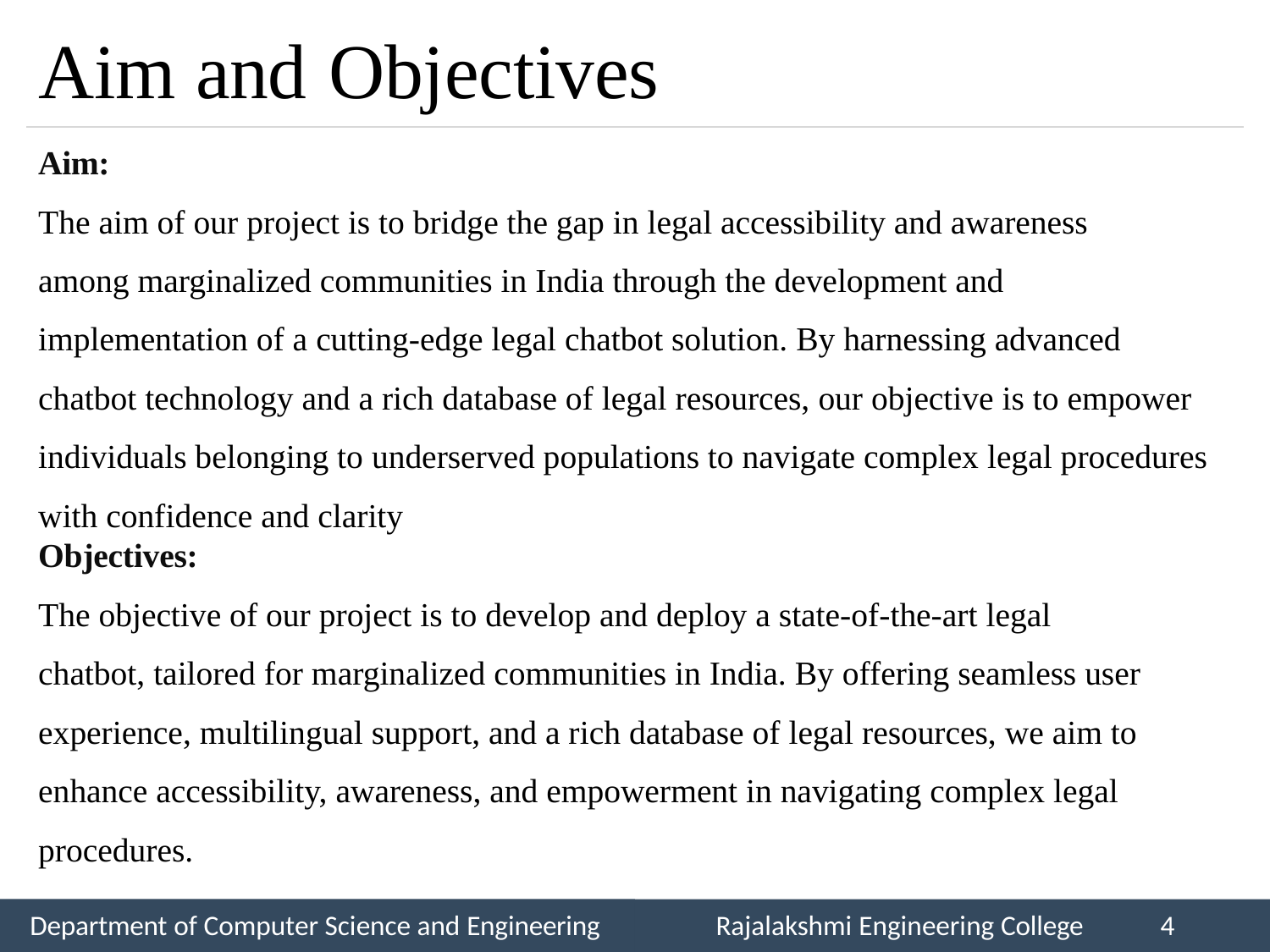

# Aim and	Objectives
Aim:
The aim of our project is to bridge the gap in legal accessibility and awareness
among marginalized communities in India through the development and
implementation of a cutting-edge legal chatbot solution. By harnessing advanced
chatbot technology and a rich database of legal resources, our objective is to empower
individuals belonging to underserved populations to navigate complex legal procedures
with confidence and clarity
Objectives:
The objective of our project is to develop and deploy a state-of-the-art legal
chatbot, tailored for marginalized communities in India. By offering seamless user
experience, multilingual support, and a rich database of legal resources, we aim to
enhance accessibility, awareness, and empowerment in navigating complex legal
procedures.
Department of Computer Science and Engineering
Rajalakshmi Engineering College
4